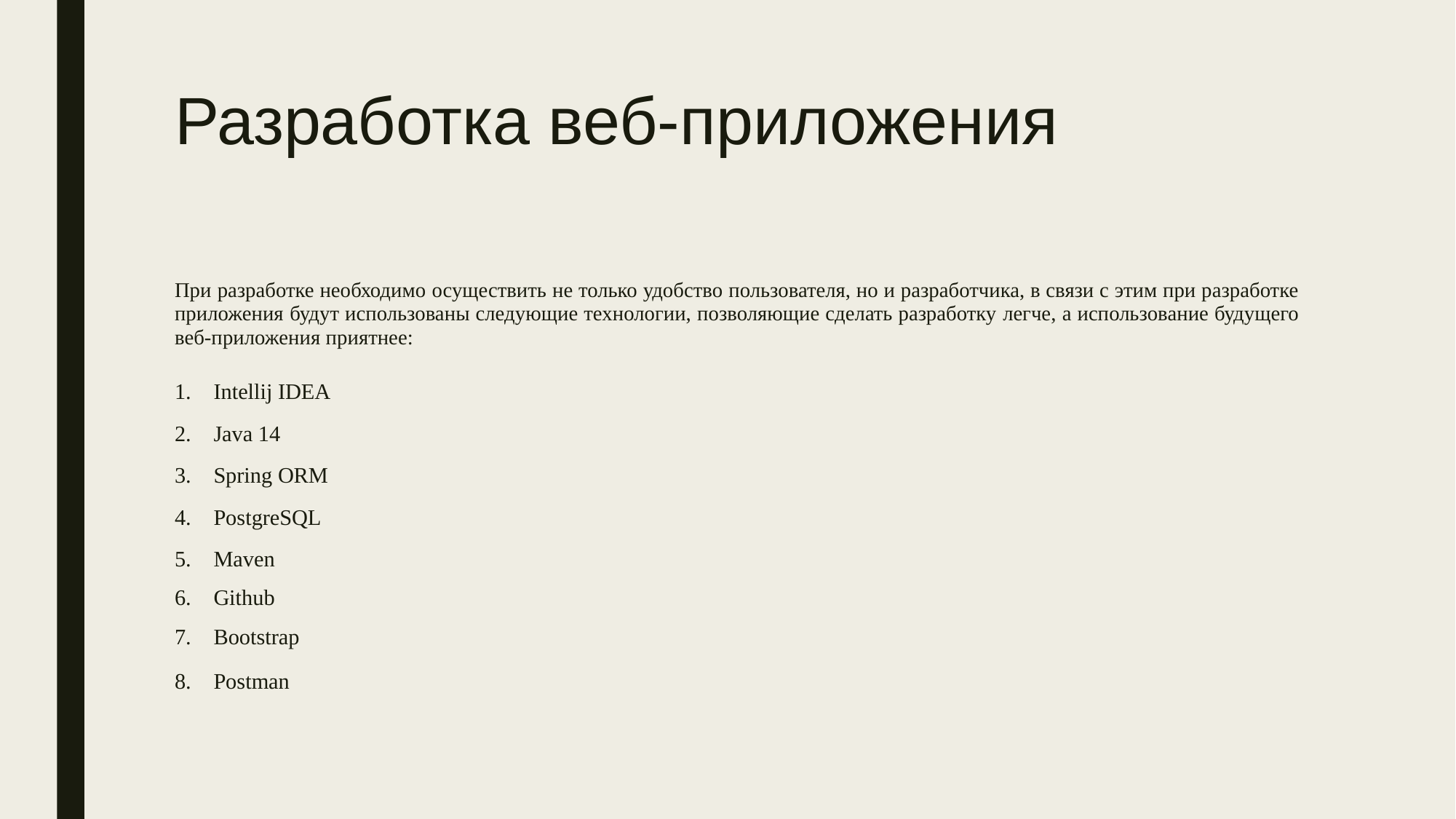

# Разработка веб-приложения
При разработке необходимо осуществить не только удобство пользователя, но и разработчика, в связи с этим при разработке приложения будут использованы следующие технологии, позволяющие сделать разработку легче, а использование будущего веб-приложения приятнее:
Intellij IDEA
Java 14
Spring ORM
PostgreSQL
Maven
Github
Bootstrap
Postman